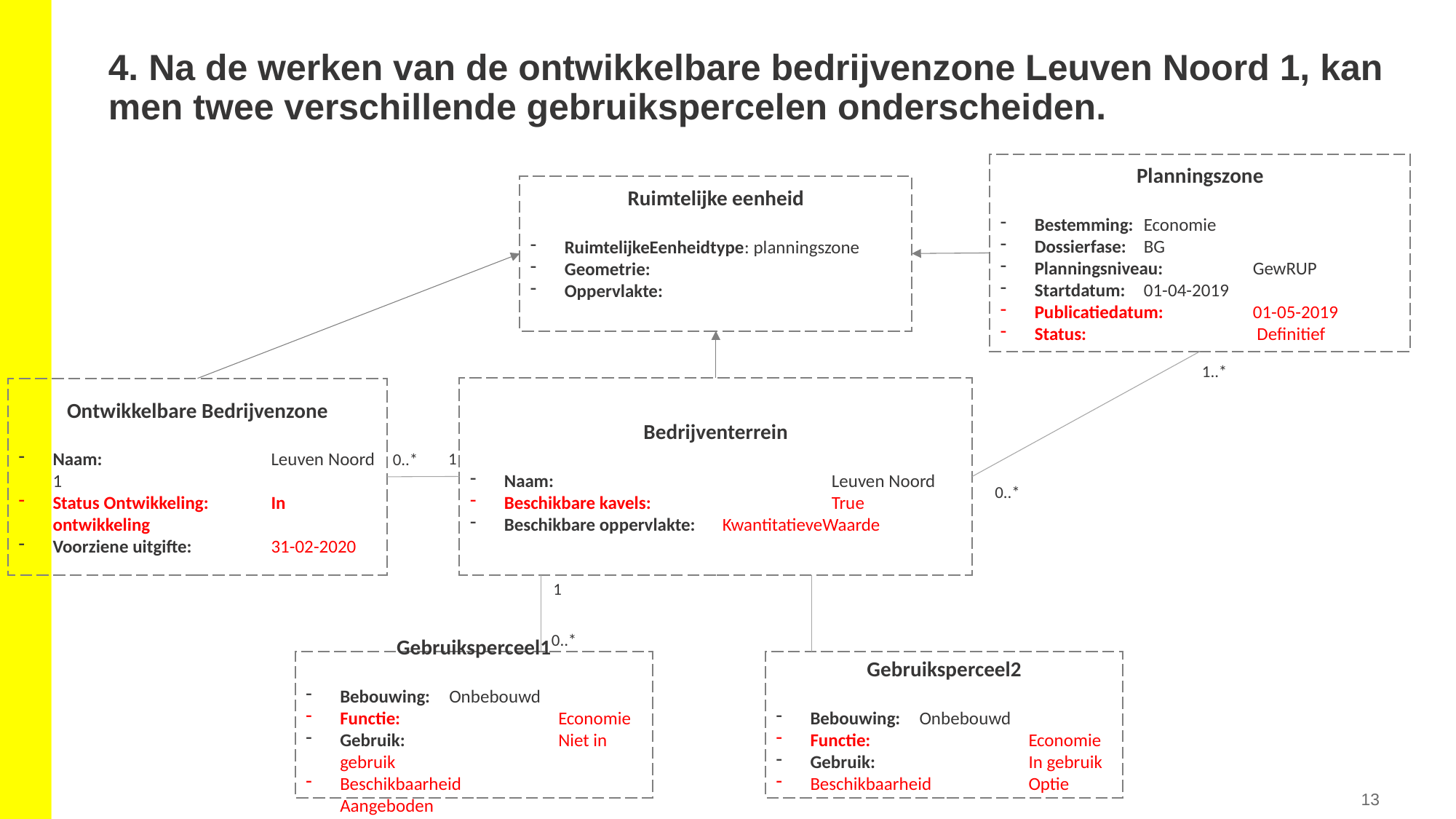

# 4. Na de werken van de ontwikkelbare bedrijvenzone Leuven Noord 1, kan men twee verschillende gebruikspercelen onderscheiden.
Planningszone

Bestemming: 	Economie
Dossierfase: 	BG
Planningsniveau: 	GewRUP
Startdatum:	01-04-2019
Publicatiedatum: 	01-05-2019
Status:		 Definitief
Ruimtelijke eenheid

RuimtelijkeEenheidtype: planningszone
Geometrie:
Oppervlakte:

1..*
Bedrijventerrein

Naam:			Leuven Noord
Beschikbare kavels:		True
Beschikbare oppervlakte:	KwantitatieveWaarde
Ontwikkelbare Bedrijvenzone

Naam:		Leuven Noord 1
Status Ontwikkeling: 	In ontwikkeling
Voorziene uitgifte:	31-02-2020
1
0..*
0..*
1
0..*
Gebruiksperceel1

Bebouwing:	Onbebouwd
Functie:		Economie
Gebruik:		Niet in gebruik
Beschikbaarheid	Aangeboden
Gebruiksperceel2

Bebouwing:	Onbebouwd
Functie:		Economie
Gebruik:		In gebruik
Beschikbaarheid	Optie
13